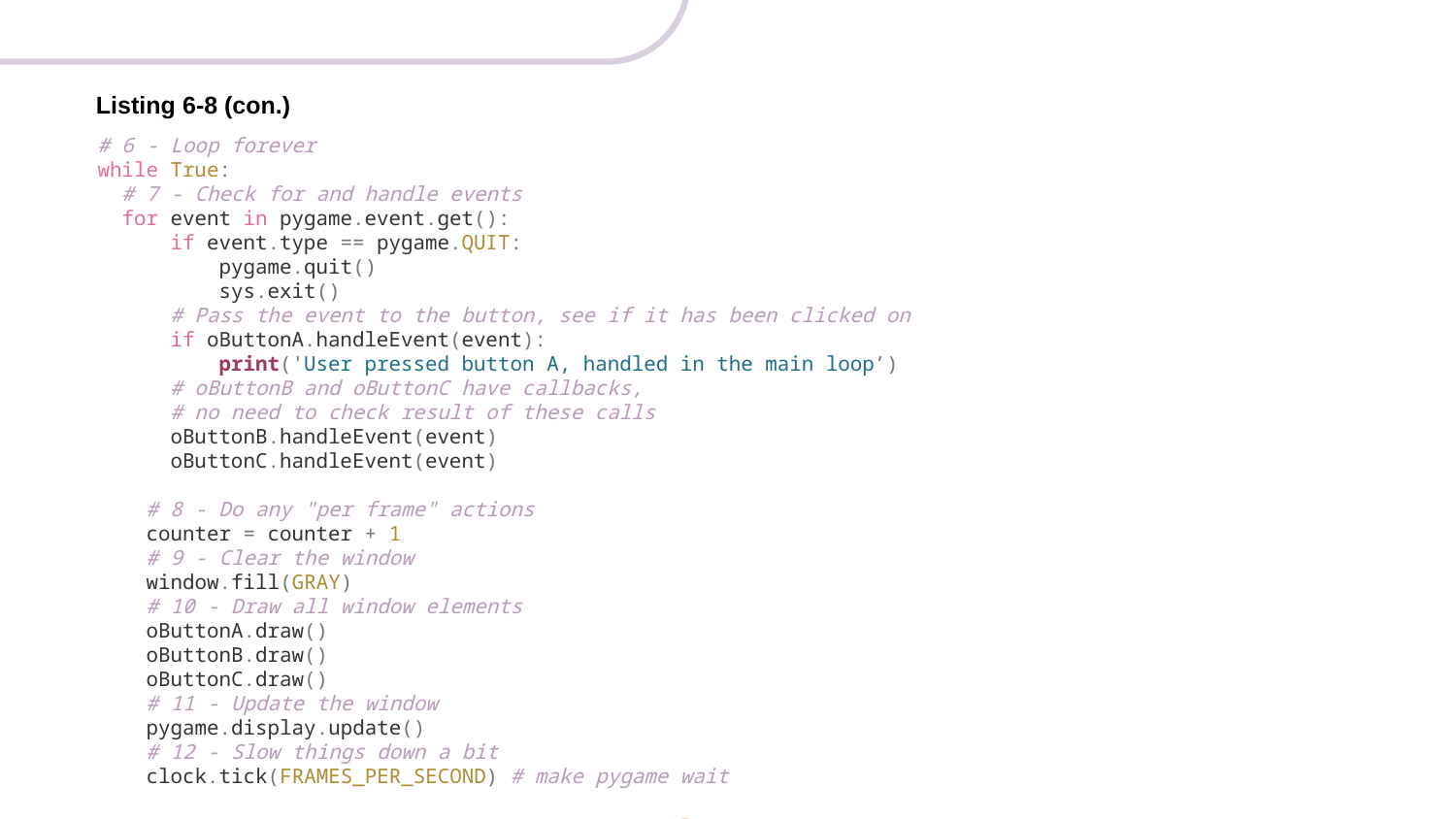

Listing 6-8 (con.)
# 6 - Loop forever
while True:
  # 7 - Check for and handle events
  for event in pygame.event.get():
      if event.type == pygame.QUIT:
          pygame.quit()
          sys.exit()
      # Pass the event to the button, see if it has been clicked on
      if oButtonA.handleEvent(event):
          print('User pressed button A, handled in the main loop’)
      # oButtonB and oButtonC have callbacks,
      # no need to check result of these calls
      oButtonB.handleEvent(event)
      oButtonC.handleEvent(event)

    # 8 - Do any "per frame" actions
    counter = counter + 1
    # 9 - Clear the window
    window.fill(GRAY)
    # 10 - Draw all window elements
    oButtonA.draw()
    oButtonB.draw()
    oButtonC.draw()
    # 11 - Update the window
    pygame.display.update()
    # 12 - Slow things down a bit
    clock.tick(FRAMES_PER_SECOND) # make pygame wait